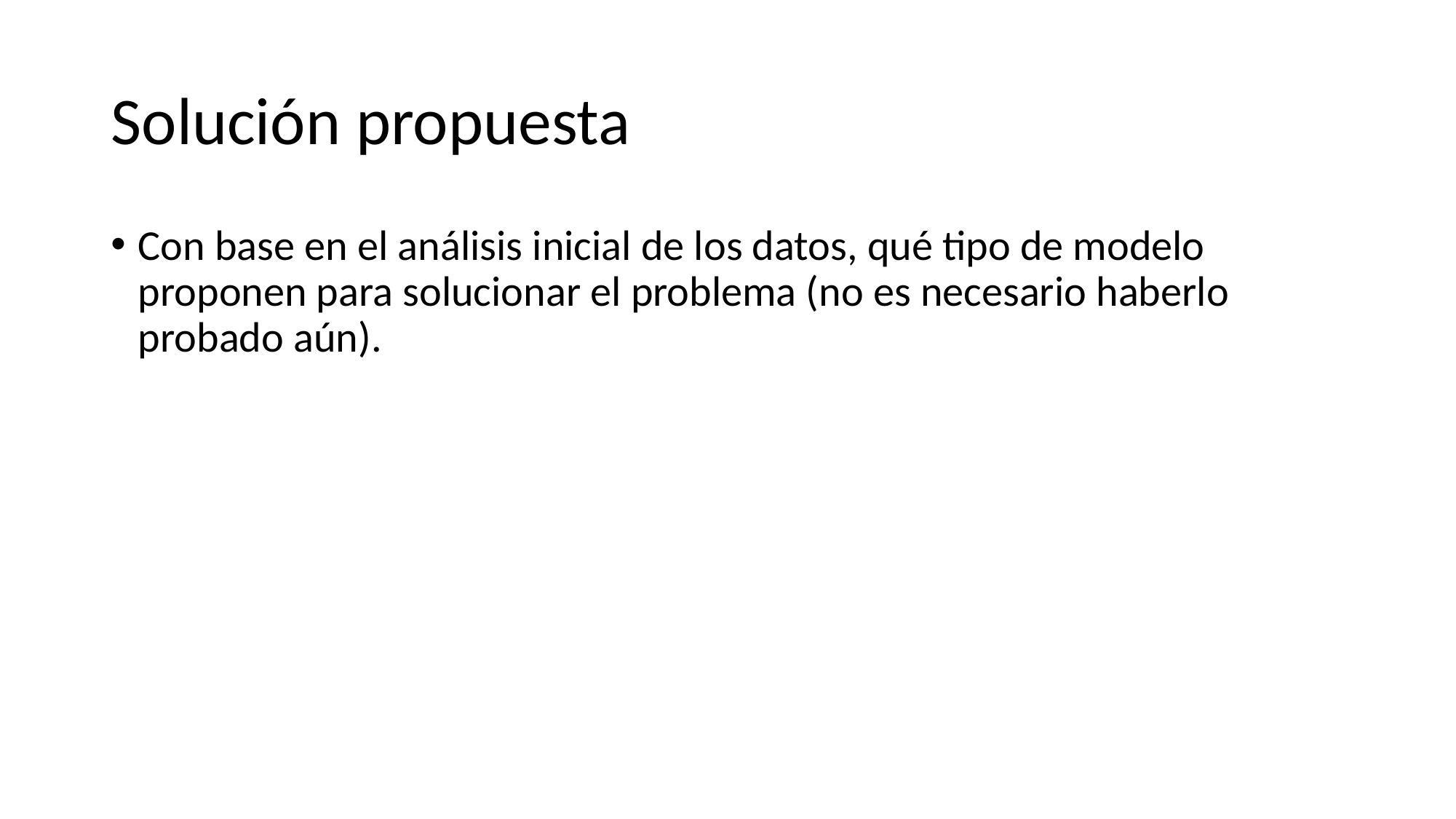

# Solución propuesta
Con base en el análisis inicial de los datos, qué tipo de modelo proponen para solucionar el problema (no es necesario haberlo probado aún).